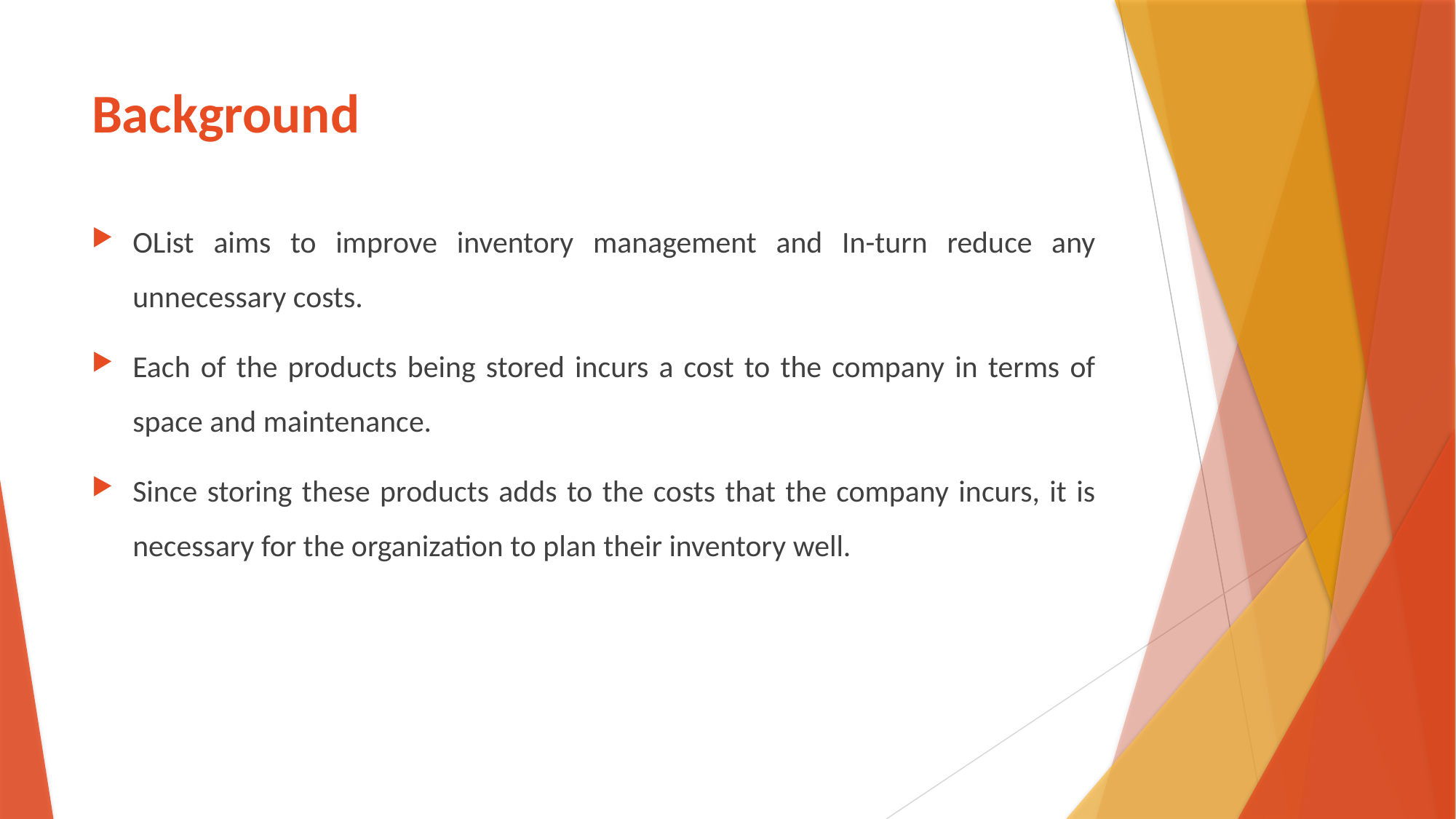

# Background
OList aims to improve inventory management and In-turn reduce any unnecessary costs.
Each of the products being stored incurs a cost to the company in terms of space and maintenance.
Since storing these products adds to the costs that the company incurs, it is necessary for the organization to plan their inventory well.